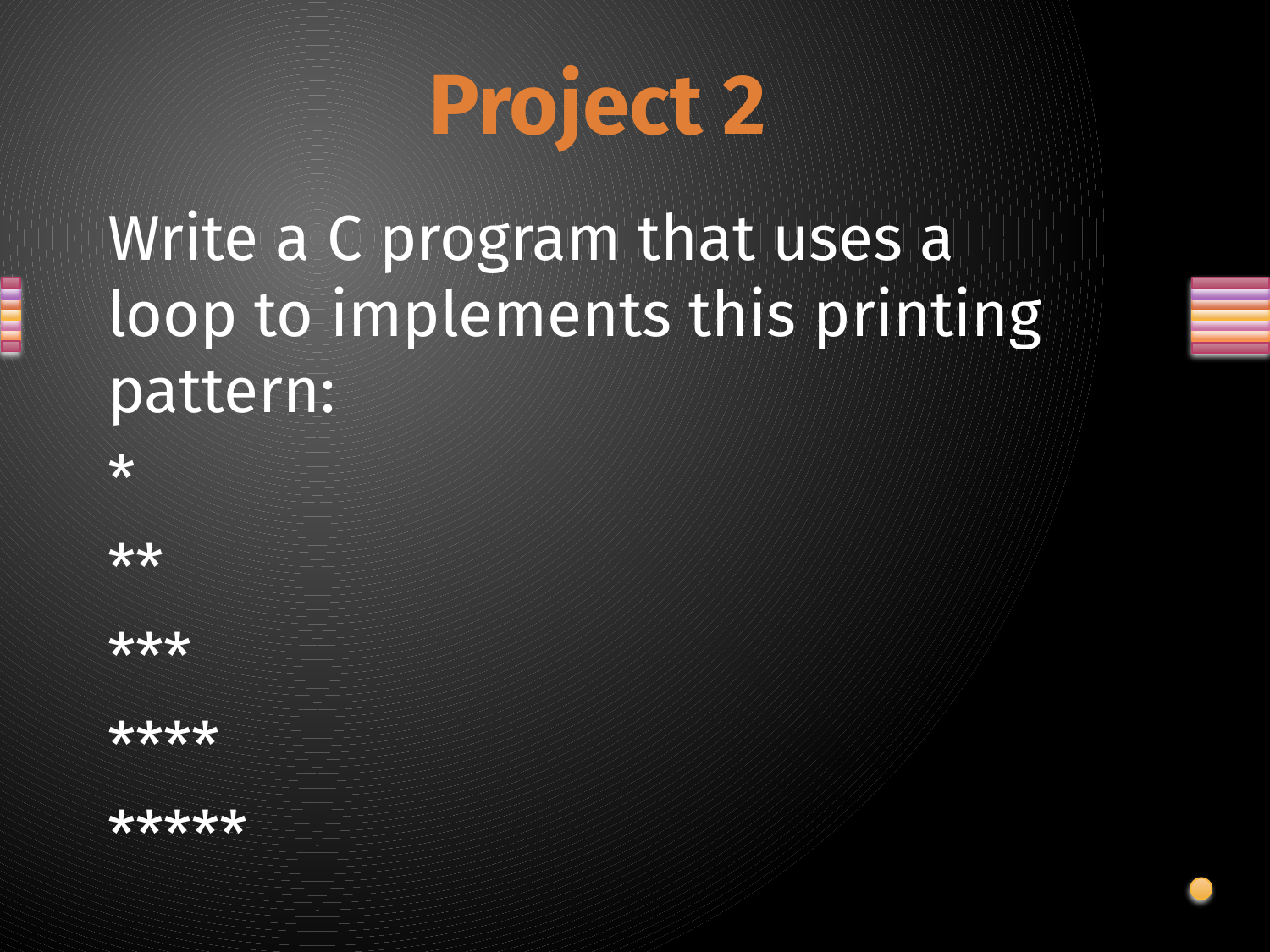

# Project 2
Write a C program that uses a loop to implements this printing pattern:
*
**
***
****
*****